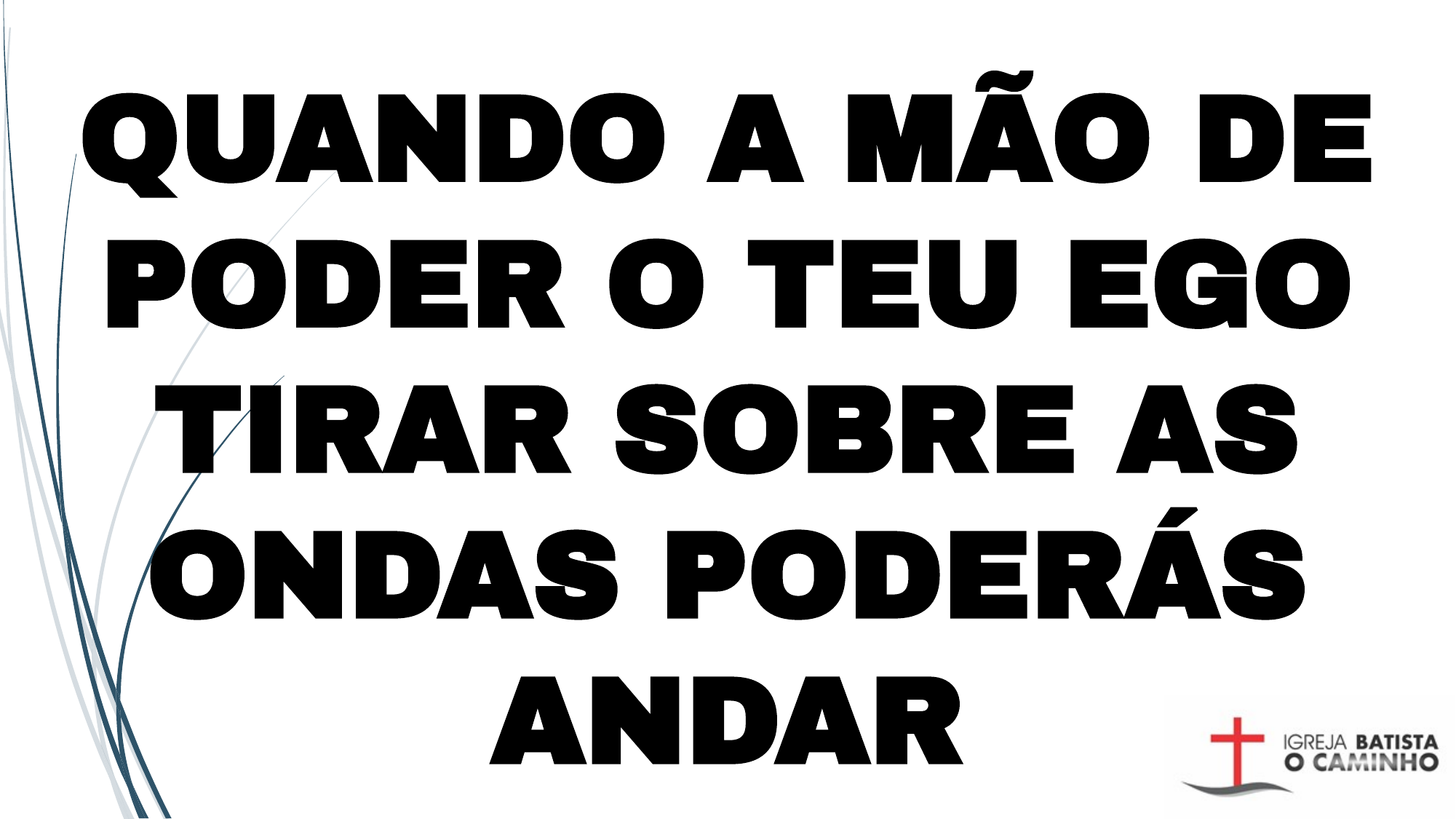

# QUANDO A MÃO DE PODER O TEU EGO TIRAR SOBRE AS ONDAS PODERÁS ANDAR